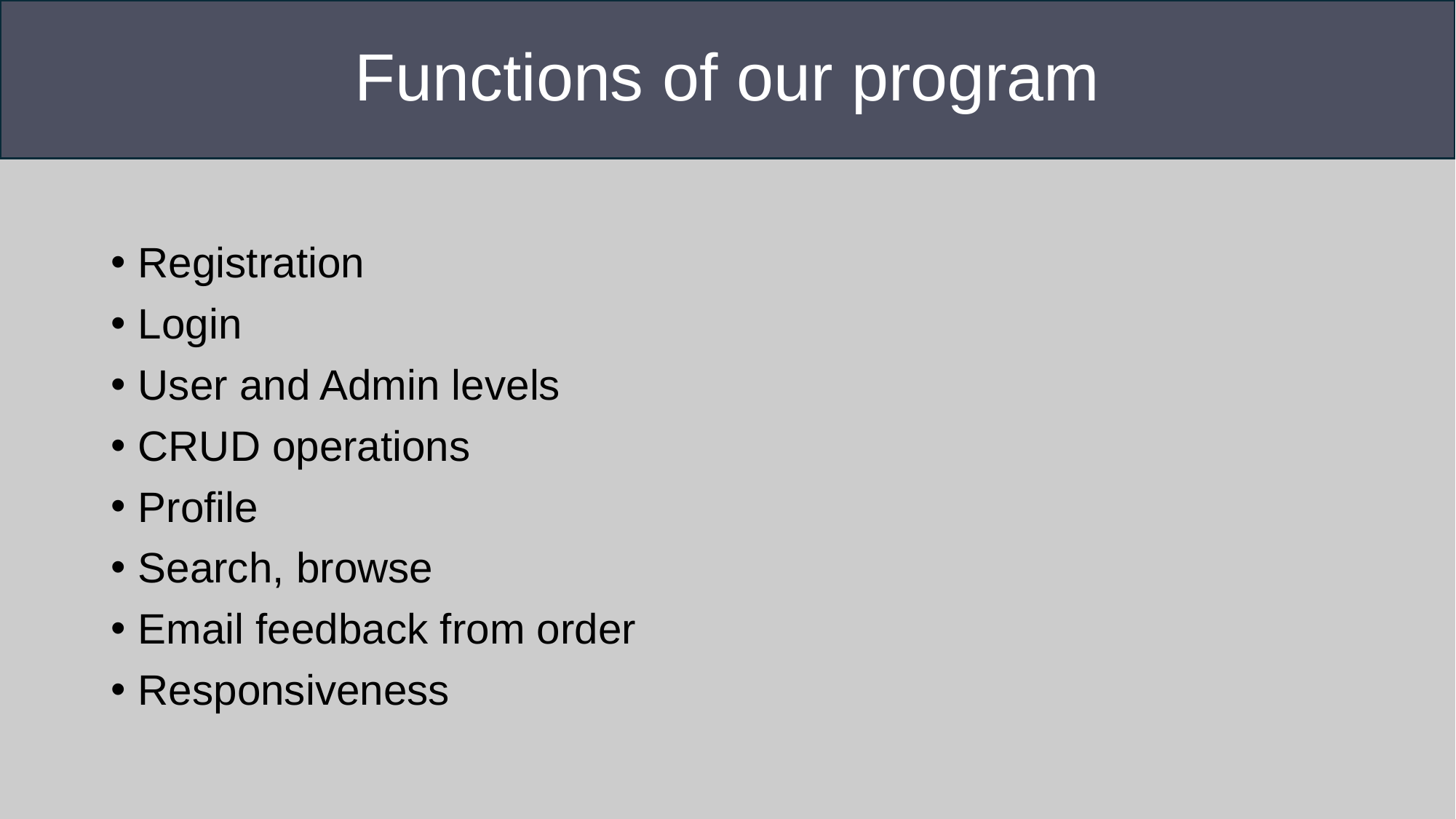

# Functions of our program
Registration
Login
User and Admin levels
CRUD operations
Profile
Search, browse
Email feedback from order
Responsiveness